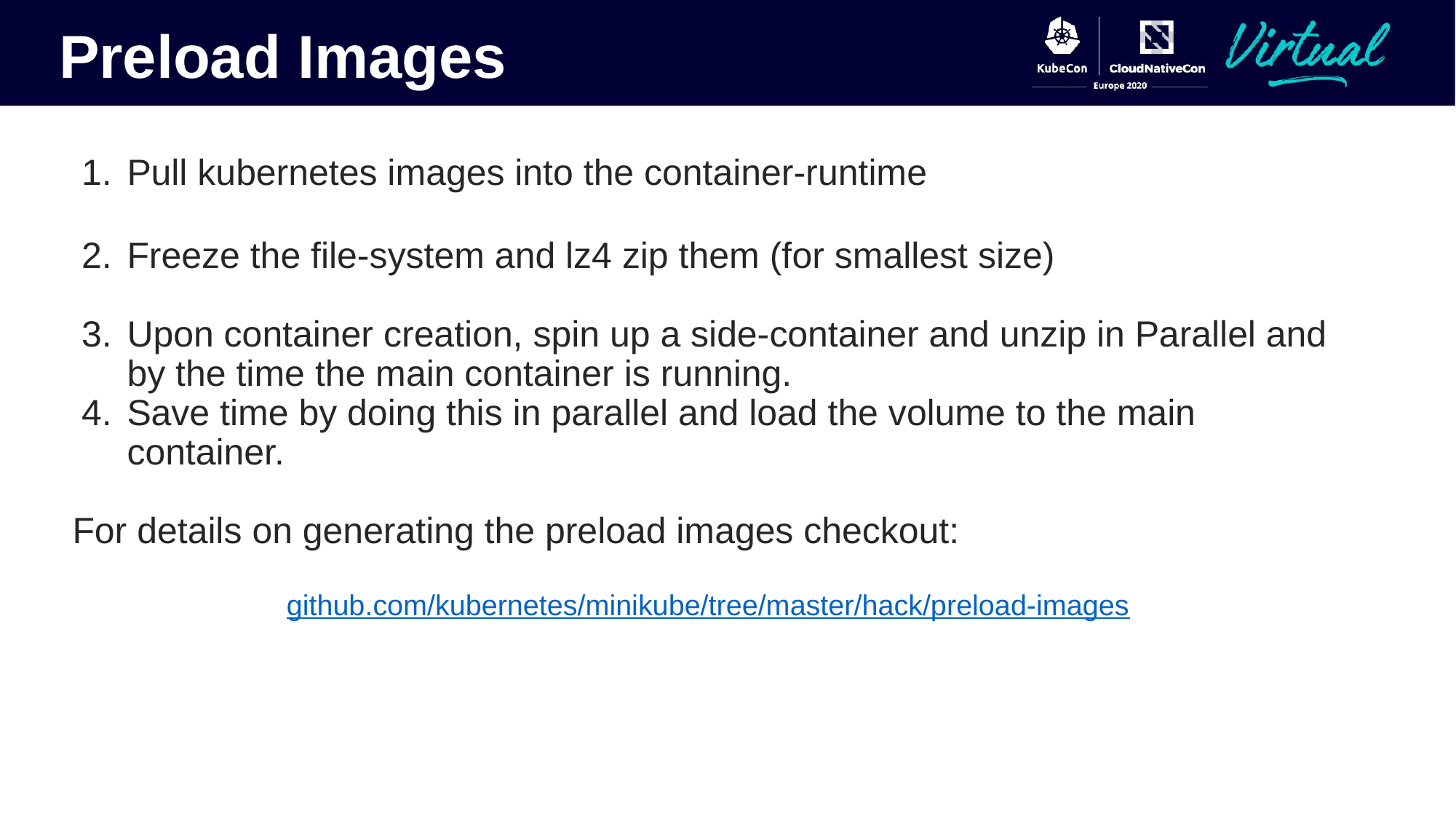

Preload Images
Pull kubernetes images into the container-runtime
Freeze the file-system and lz4 zip them (for smallest size)
Upon container creation, spin up a side-container and unzip in Parallel and by the time the main container is running.
Save time by doing this in parallel and load the volume to the main container.

For details on generating the preload images checkout:
github.com/kubernetes/minikube/tree/master/hack/preload-images